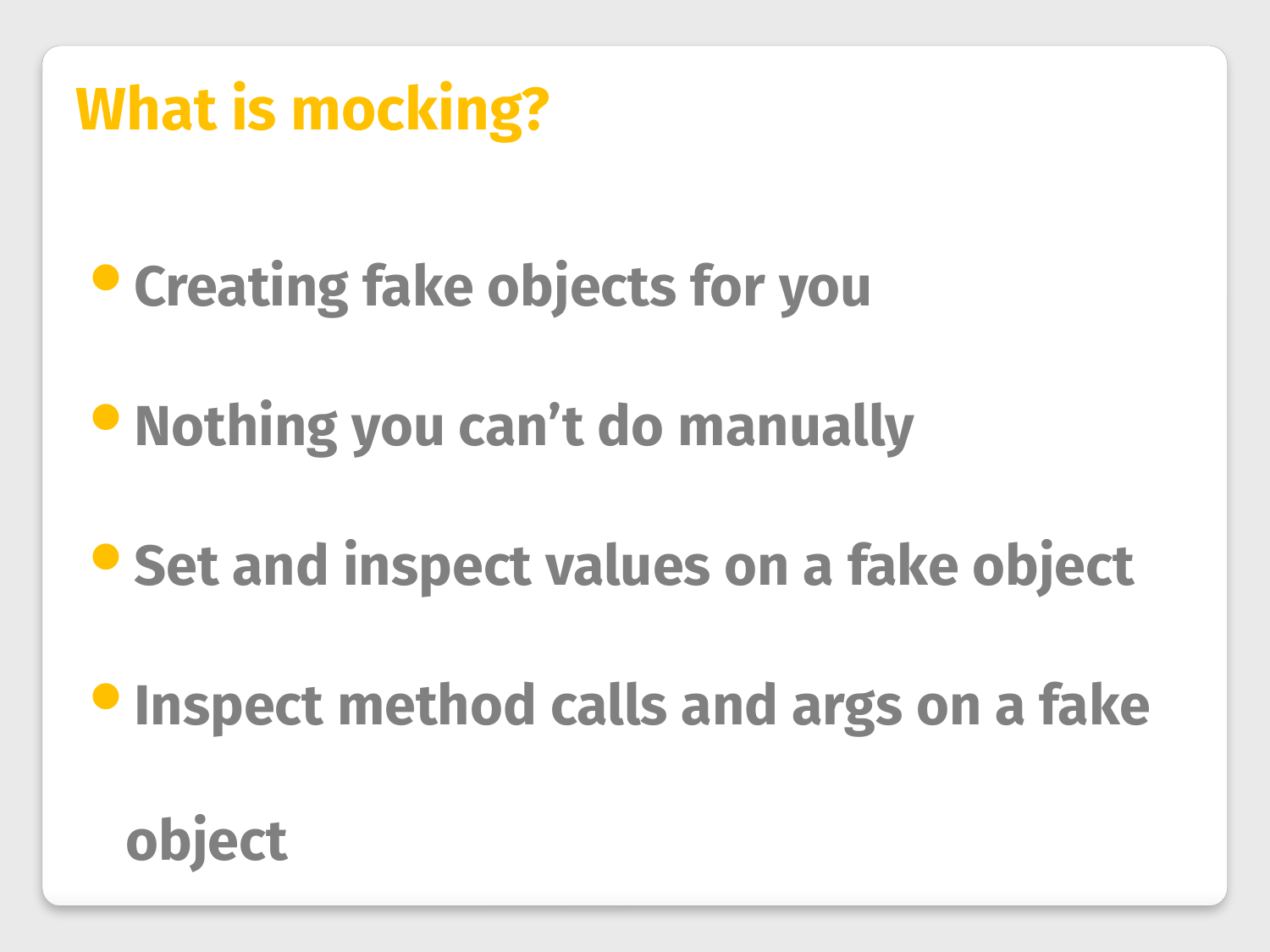

What is mocking?
Creating fake objects for you
Nothing you can’t do manually
Set and inspect values on a fake object
Inspect method calls and args on a fake object